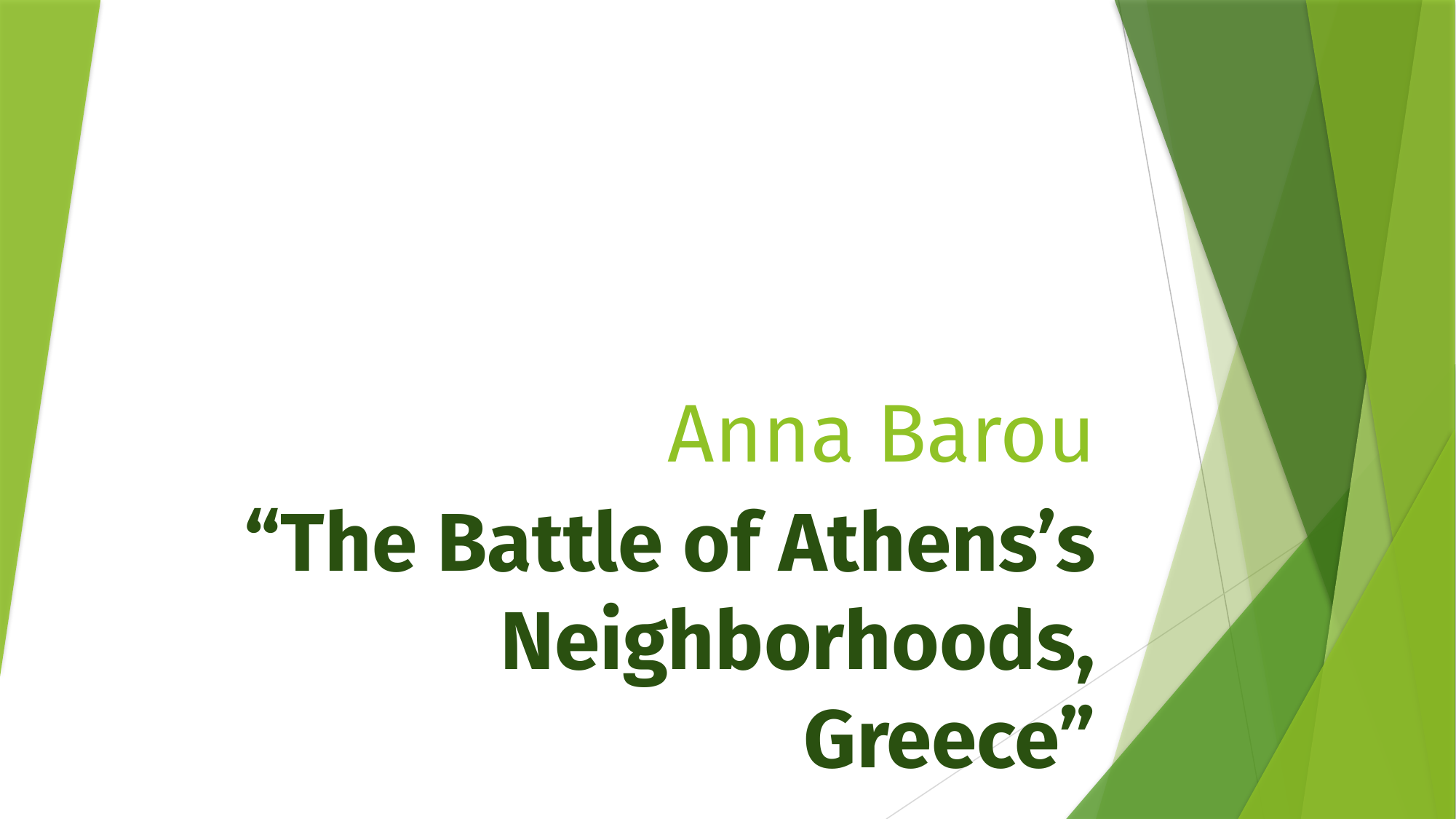

# Anna Barou
“The Battle of Athens’s Neighborhoods, Greece”